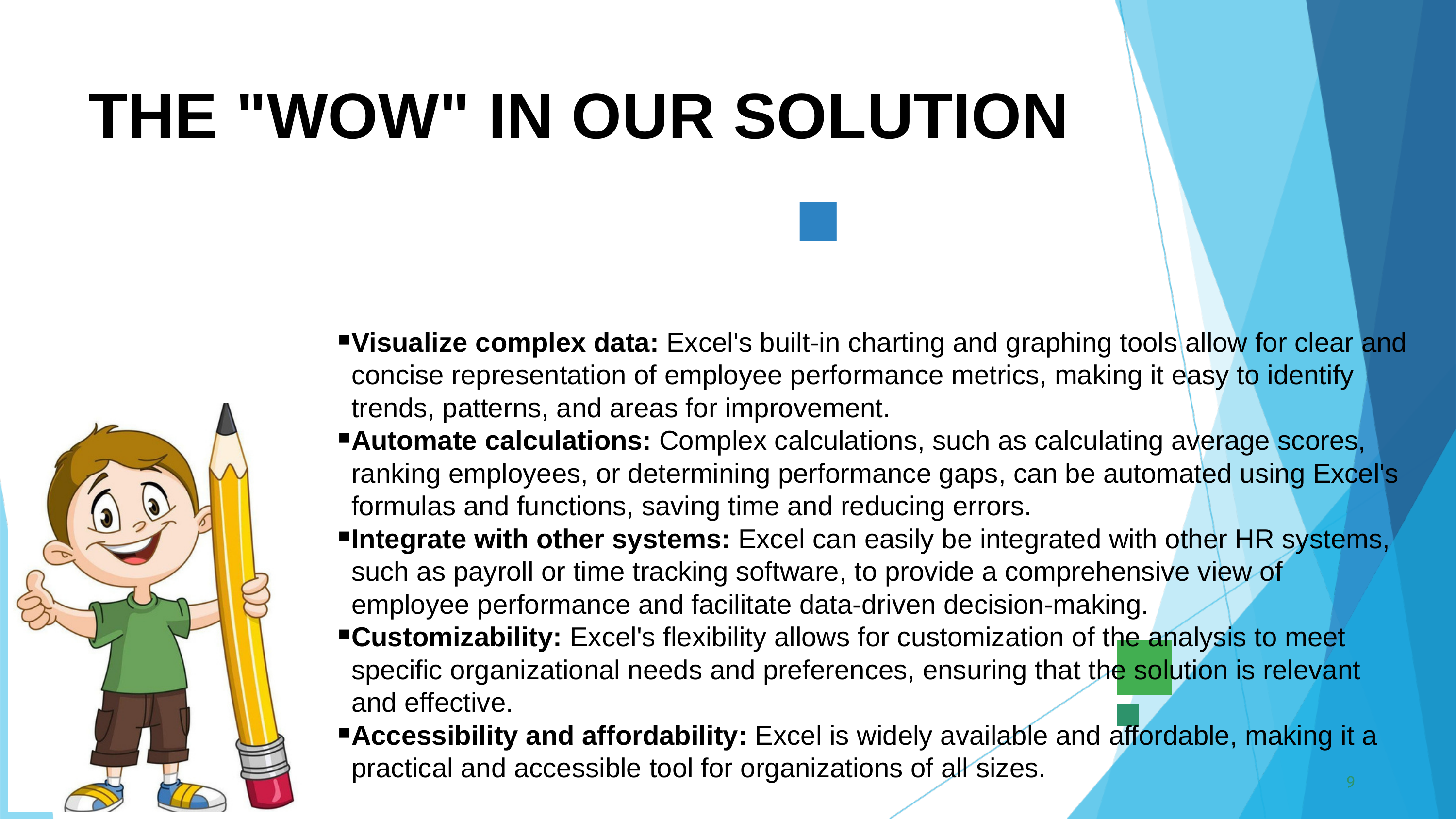

THE "WOW" IN OUR SOLUTION

Visualize complex data: Excel's built-in charting and graphing tools allow for clear and concise representation of employee performance metrics, making it easy to identify trends, patterns, and areas for improvement.
Automate calculations: Complex calculations, such as calculating average scores, ranking employees, or determining performance gaps, can be automated using Excel's formulas and functions, saving time and reducing errors.
Integrate with other systems: Excel can easily be integrated with other HR systems, such as payroll or time tracking software, to provide a comprehensive view of employee performance and facilitate data-driven decision-making.
Customizability: Excel's flexibility allows for customization of the analysis to meet specific organizational needs and preferences, ensuring that the solution is relevant and effective.
Accessibility and affordability: Excel is widely available and affordable, making it a practical and accessible tool for organizations of all sizes.

3/21/2024  Annual Review
9